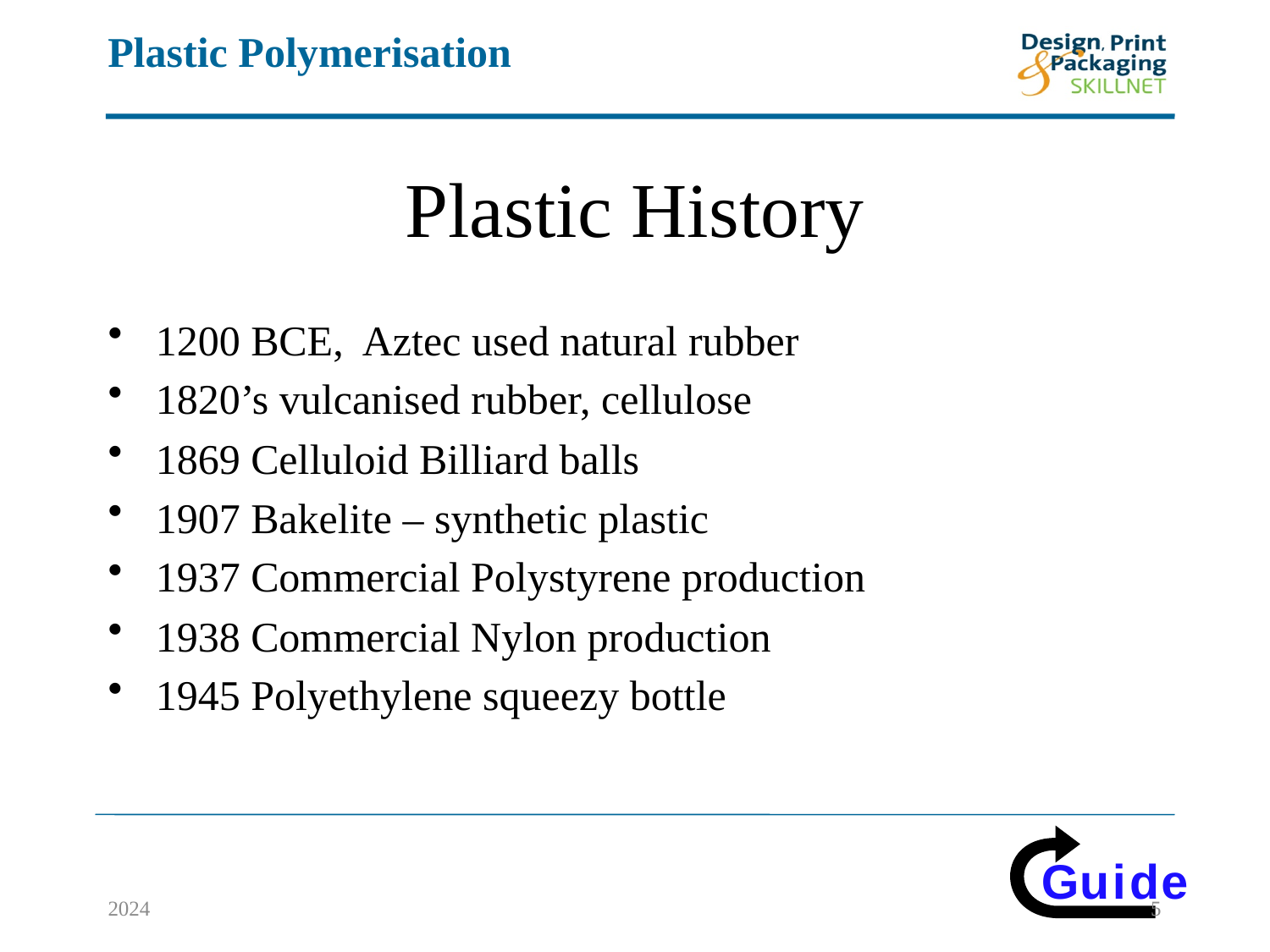

# Plastic History
1200 BCE,  Aztec used natural rubber
1820’s vulcanised rubber, cellulose
1869 Celluloid Billiard balls
1907 Bakelite – synthetic plastic
1937 Commercial Polystyrene production
1938 Commercial Nylon production
1945 Polyethylene squeezy bottle

2024
5